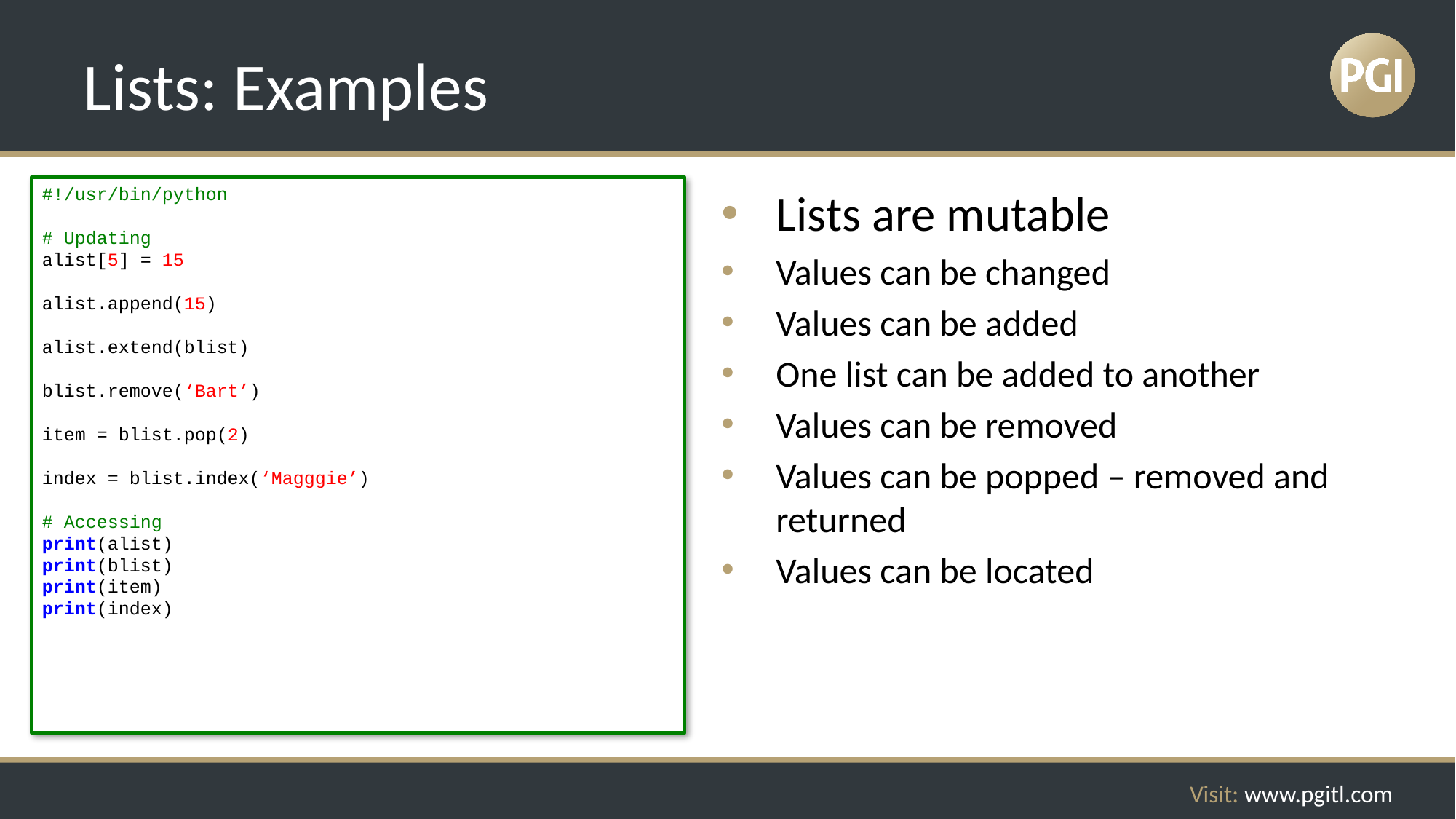

# Lists: Examples
#!/usr/bin/python

# Updating
alist[5] = 15

alist.append(15)

alist.extend(blist)

blist.remove(‘Bart’)

item = blist.pop(2)

index = blist.index(‘Magggie’)

# Accessing
print(alist)
print(blist)
print(item)
print(index)

Lists are mutable
Values can be changed
Values can be added
One list can be added to another
Values can be removed
Values can be popped – removed and returned
Values can be located